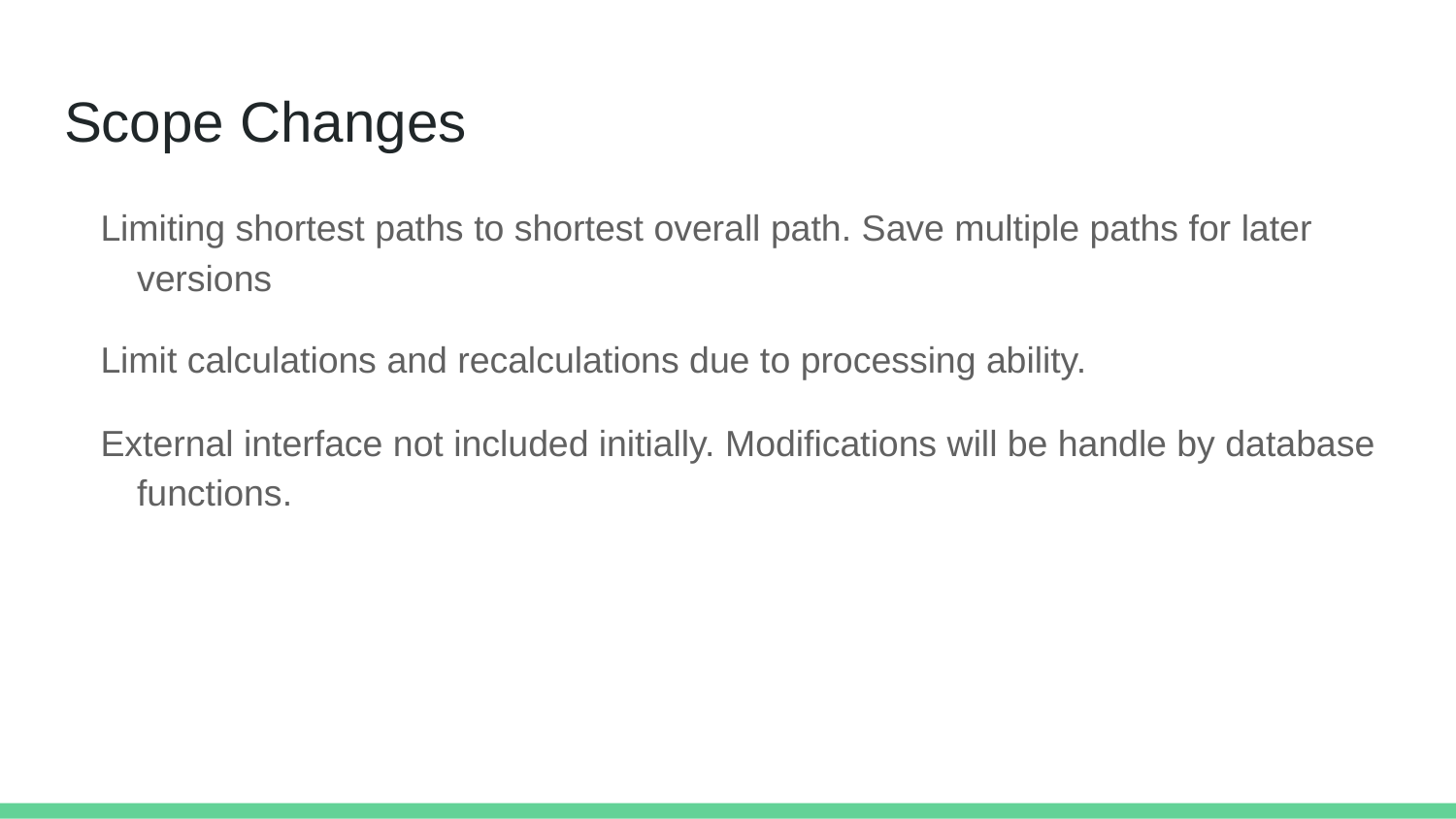

# Scope Changes
Limiting shortest paths to shortest overall path. Save multiple paths for later versions
Limit calculations and recalculations due to processing ability.
External interface not included initially. Modifications will be handle by database functions.